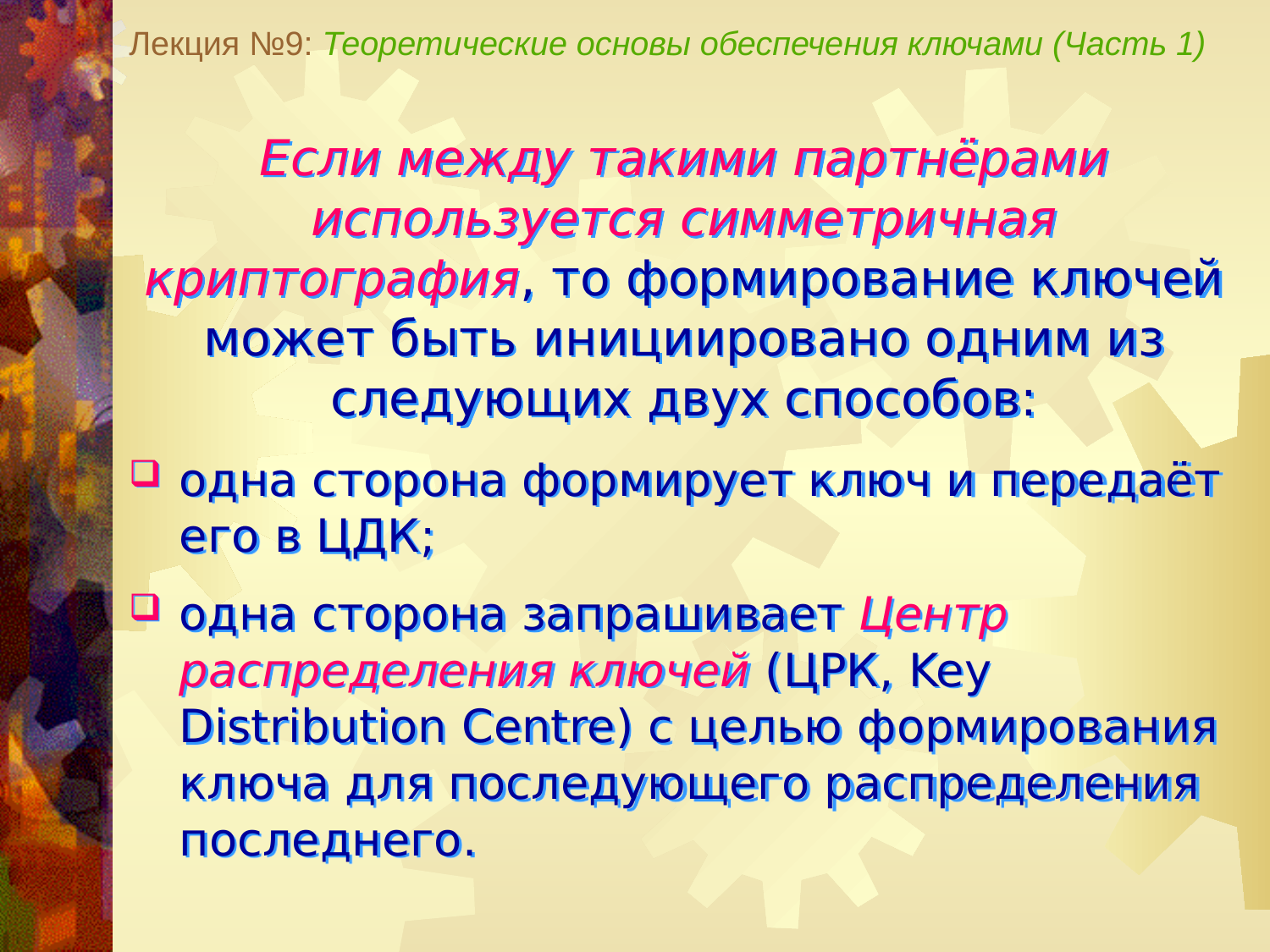

Лекция №9: Теоретические основы обеспечения ключами (Часть 1)
Если между такими партнёрами используется симметричная криптография, то формирование ключей может быть инициировано одним из следующих двух способов:
одна сторона формирует ключ и передаёт его в ЦДК;
одна сторона запрашивает Центр распределения ключей (ЦРК, Key Distribution Centre) с целью формирования ключа для последующего распределения последнего.